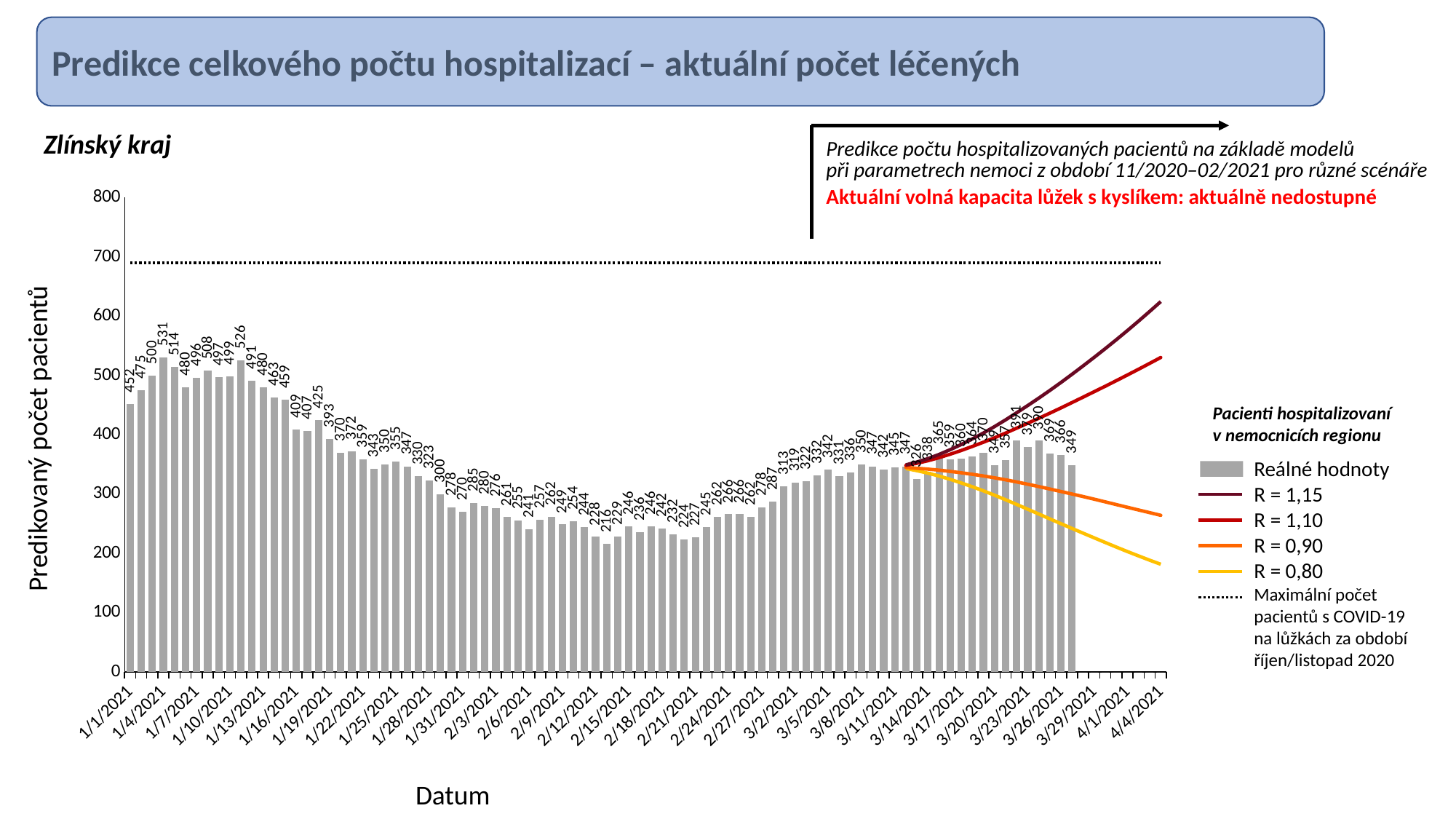

Predikce celkového počtu hospitalizací – aktuální počet léčených
Zlínský kraj
| Predikce počtu hospitalizovaných pacientů na základě modelů při parametrech nemoci z období 11/2020–02/2021 pro různé scénáře |
| --- |
| Aktuální volná kapacita lůžek s kyslíkem: aktuálně nedostupné |

### Chart

| Category |  |  |  |  |  |  |
|---|---|---|---|---|---|---|
| 44197 | 452.0 | None | None | None | None | 690.0 |
| 44198 | 475.0 | None | None | None | None | 690.0 |
| 44199 | 500.0 | None | None | None | None | 690.0 |
| 44200 | 531.0 | None | None | None | None | 690.0 |
| 44201 | 514.0 | None | None | None | None | 690.0 |
| 44202 | 480.0 | None | None | None | None | 690.0 |
| 44203 | 496.0 | None | None | None | None | 690.0 |
| 44204 | 508.0 | None | None | None | None | 690.0 |
| 44205 | 497.0 | None | None | None | None | 690.0 |
| 44206 | 499.0 | None | None | None | None | 690.0 |
| 44207 | 526.0 | None | None | None | None | 690.0 |
| 44208 | 491.0 | None | None | None | None | 690.0 |
| 44209 | 480.0 | None | None | None | None | 690.0 |
| 44210 | 463.0 | None | None | None | None | 690.0 |
| 44211 | 459.0 | None | None | None | None | 690.0 |
| 44212 | 409.0 | None | None | None | None | 690.0 |
| 44213 | 407.0 | None | None | None | None | 690.0 |
| 44214 | 425.0 | None | None | None | None | 690.0 |
| 44215 | 393.0 | None | None | None | None | 690.0 |
| 44216 | 370.0 | None | None | None | None | 690.0 |
| 44217 | 372.0 | None | None | None | None | 690.0 |
| 44218 | 359.0 | None | None | None | None | 690.0 |
| 44219 | 343.0 | None | None | None | None | 690.0 |
| 44220 | 350.0 | None | None | None | None | 690.0 |
| 44221 | 355.0 | None | None | None | None | 690.0 |
| 44222 | 347.0 | None | None | None | None | 690.0 |
| 44223 | 330.0 | None | None | None | None | 690.0 |
| 44224 | 323.0 | None | None | None | None | 690.0 |
| 44225 | 300.0 | None | None | None | None | 690.0 |
| 44226 | 278.0 | None | None | None | None | 690.0 |
| 44227 | 270.0 | None | None | None | None | 690.0 |
| 44228 | 285.0 | None | None | None | None | 690.0 |
| 44229 | 280.0 | None | None | None | None | 690.0 |
| 44230 | 276.0 | None | None | None | None | 690.0 |
| 44231 | 261.0 | None | None | None | None | 690.0 |
| 44232 | 255.0 | None | None | None | None | 690.0 |
| 44233 | 241.0 | None | None | None | None | 690.0 |
| 44234 | 257.0 | None | None | None | None | 690.0 |
| 44235 | 262.0 | None | None | None | None | 690.0 |
| 44236 | 249.0 | None | None | None | None | 690.0 |
| 44237 | 254.0 | None | None | None | None | 690.0 |
| 44238 | 244.0 | None | None | None | None | 690.0 |
| 44239 | 228.0 | None | None | None | None | 690.0 |
| 44240 | 216.0 | None | None | None | None | 690.0 |
| 44241 | 229.0 | None | None | None | None | 690.0 |
| 44242 | 246.0 | None | None | None | None | 690.0 |
| 44243 | 236.0 | None | None | None | None | 690.0 |
| 44244 | 246.0 | None | None | None | None | 690.0 |
| 44245 | 242.0 | None | None | None | None | 690.0 |
| 44246 | 232.0 | None | None | None | None | 690.0 |
| 44247 | 224.0 | None | None | None | None | 690.0 |
| 44248 | 227.0 | None | None | None | None | 690.0 |
| 44249 | 245.0 | None | None | None | None | 690.0 |
| 44250 | 262.0 | None | None | None | None | 690.0 |
| 44251 | 266.0 | None | None | None | None | 690.0 |
| 44252 | 266.0 | None | None | None | None | 690.0 |
| 44253 | 262.0 | None | None | None | None | 690.0 |
| 44254 | 278.0 | None | None | None | None | 690.0 |
| 44255 | 287.0 | None | None | None | None | 690.0 |
| 44256 | 313.0 | None | None | None | None | 690.0 |
| 44257 | 319.0 | None | None | None | None | 690.0 |
| 44258 | 322.0 | None | None | None | None | 690.0 |
| 44259 | 332.0 | None | None | None | None | 690.0 |
| 44260 | 342.0 | None | None | None | None | 690.0 |
| 44261 | 331.0 | None | None | None | None | 690.0 |
| 44262 | 336.0 | None | None | None | None | 690.0 |
| 44263 | 350.0 | None | None | None | None | 690.0 |
| 44264 | 347.0 | None | None | None | None | 690.0 |
| 44265 | 342.0 | None | None | None | None | 690.0 |
| 44266 | 345.0 | None | None | None | None | 690.0 |
| 44267 | 347.0 | 343.23724411045157 | 344.995852592418 | 348.5130695563508 | 349.39162799221015 | 690.0 |
| 44268 | 326.0 | 339.563229030932 | 343.6749687174219 | 352.02225174095577 | 354.1339092131726 | 690.0 |
| 44269 | 338.0 | 335.37080035357474 | 342.21853296231336 | 356.3815338055539 | 360.01932368041804 | 690.0 |
| 44270 | 365.0 | 330.5536488724358 | 340.5130191303812 | 361.5306887451439 | 367.0120060760186 | 690.0 |
| 44271 | 359.0 | 324.93731439056205 | 338.3791961696645 | 367.3104278080456 | 374.96691889906697 | 690.0 |
| 44272 | 360.0 | 318.8548048945624 | 336.03682815298714 | 373.66166528361384 | 383.746442142142 | 690.0 |
| 44273 | 364.0 | 312.40132382946047 | 333.49832845902836 | 380.44168746365693 | 393.1748591637456 | 690.0 |
| 44274 | 370.0 | 305.4954269543365 | 330.64933069582594 | 387.5463757181143 | 403.1681657925478 | 690.0 |
| 44275 | 349.0 | 298.1645808057973 | 327.499197955401 | 395.04866984657 | 413.84673813633714 | 690.0 |
| 44276 | 357.0 | 290.50570766780584 | 324.1142970447105 | 402.9829975364355 | 425.2459780363218 | 690.0 |
| 44277 | 391.0 | 282.6011376054571 | 320.513917633501 | 411.2364665186521 | 437.2190504826184 | 690.0 |
| 44278 | 379.0 | 274.4977949520902 | 316.66280155427836 | 419.5810504690322 | 449.48921694929004 | 690.0 |
| 44279 | 390.0 | 266.3446089330074 | 312.6609030311241 | 428.0224183259619 | 462.04644692052995 | 690.0 |
| 44280 | 369.0 | 258.1906634734986 | 308.5497125888527 | 436.61711505123696 | 474.9670504883746 | 690.0 |
| 44281 | 366.0 | 250.09446686174277 | 304.3773126354298 | 445.4323228230695 | 488.3408316938858 | 690.0 |
| 44282 | 349.0 | 242.07456732745993 | 300.1465730034309 | 454.44785719231083 | 502.1468732281247 | 690.0 |
| 44283 | 0.0 | 234.13294362271364 | 295.8468419402933 | 463.6021724421633 | 516.314377661301 | 690.0 |
| 44284 | 0.0 | 226.21656731253975 | 291.41688563793144 | 472.7961932302769 | 530.7346215144818 | 690.0 |
| 44285 | 0.0 | 218.35758771244957 | 286.8848554807823 | 482.0471953103369 | 545.4313606551566 | 690.0 |
| 44286 | 0.0 | 210.64117857863255 | 282.3306766704477 | 491.43546678604804 | 560.4989451995826 | 690.0 |
| 44287 | 0.0 | 203.09749784402965 | 277.77876651915426 | 500.9809550305923 | 575.9653162646206 | 690.0 |
| 44288 | 0.0 | 195.75523871863135 | 273.2499285892371 | 510.6828097953989 | 591.8320479482737 | 690.0 |
| 44289 | 0.0 | 188.60567385153286 | 268.733629929725 | 520.5026676949524 | 608.0592835057193 | 690.0 |
| 44290 | 0.0 | 181.66263133696822 | 264.24631054268707 | 530.452618393687 | 624.6604666700068 | 690.0 |
|  | None | None | None | None | None | None |
|  | None | None | None | None | None | None |
|  | None | None | None | None | None | None |
|  | None | None | None | None | None | None |
|  | None | None | None | None | None | None |
|  | None | None | None | None | None | None |
|  | None | None | None | None | None | None |
|  | None | None | None | None | None | None |
|  | None | None | None | None | None | None |
|  | None | None | None | None | None | None |
|  | None | None | None | None | None | None |
|  | None | None | None | None | None | None |
|  | None | None | None | None | None | None |
|  | None | None | None | None | None | None |
|  | None | None | None | None | None | None |
|  | None | None | None | None | None | None |
|  | None | None | None | None | None | None |
|  | None | None | None | None | None | None |
|  | None | None | None | None | None | None |
|  | None | None | None | None | None | None |
|  | None | None | None | None | None | None |
|  | None | None | None | None | None | None |
|  | None | None | None | None | None | None |
|  | None | None | None | None | None | None |
|  | None | None | None | None | None | None |
|  | None | None | None | None | None | None |
|  | None | None | None | None | None | None |
|  | None | None | None | None | None | None |
|  | None | None | None | None | None | None |
|  | None | None | None | None | None | None |
|  | None | None | None | None | None | None |
|  | None | None | None | None | None | None |
|  | None | None | None | None | None | None |
|  | None | None | None | None | None | None |
|  | None | None | None | None | None | None |
|  | None | None | None | None | None | None |
|  | None | None | None | None | None | None |
|  | None | None | None | None | None | None |
|  | None | None | None | None | None | None |
|  | None | None | None | None | None | None |
|  | None | None | None | None | None | None |
|  | None | None | None | None | None | None |
|  | None | None | None | None | None | None |
|  | None | None | None | None | None | None |
|  | None | None | None | None | None | None |
|  | None | None | None | None | None | None |
|  | None | None | None | None | None | None |
|  | None | None | None | None | None | None |
|  | None | None | None | None | None | None |
|  | None | None | None | None | None | None |
|  | None | None | None | None | None | None |
|  | None | None | None | None | None | None |
|  | None | None | None | None | None | None |
|  | None | None | None | None | None | None |
|  | None | None | None | None | None | None |
|  | None | None | None | None | None | None |
|  | None | None | None | None | None | None |
|  | None | None | None | None | None | None |
|  | None | None | None | None | None | None |
|  | None | None | None | None | None | None |
|  | None | None | None | None | None | None |
|  | None | None | None | None | None | None |
|  | None | None | None | None | None | None |
|  | None | None | None | None | None | None |
|  | None | None | None | None | None | None |
|  | None | None | None | None | None | None |
|  | None | None | None | None | None | None |
|  | None | None | None | None | None | None |
|  | None | None | None | None | None | None |
|  | None | None | None | None | None | None |
|  | None | None | None | None | None | None |
|  | None | None | None | None | None | None |
|  | None | None | None | None | None | None |
|  | None | None | None | None | None | None |
|  | None | None | None | None | None | None |
|  | None | None | None | None | None | None |
|  | None | None | None | None | None | None |
|  | None | None | None | None | None | None |
|  | None | None | None | None | None | None |
|  | None | None | None | None | None | None |
|  | None | None | None | None | None | None |
|  | None | None | None | None | None | None |
|  | None | None | None | None | None | None |
|  | None | None | None | None | None | None |
|  | None | None | None | None | None | None |
|  | None | None | None | None | None | None |
|  | None | None | None | None | None | None |
Pacienti hospitalizovaní v nemocnicích regionu
Predikovaný počet pacientů
Reálné hodnoty
R = 1,15
R = 1,10
R = 0,90
R = 0,80
Maximální počet pacientů s COVID-19 na lůžkách za období říjen/listopad 2020

Datum